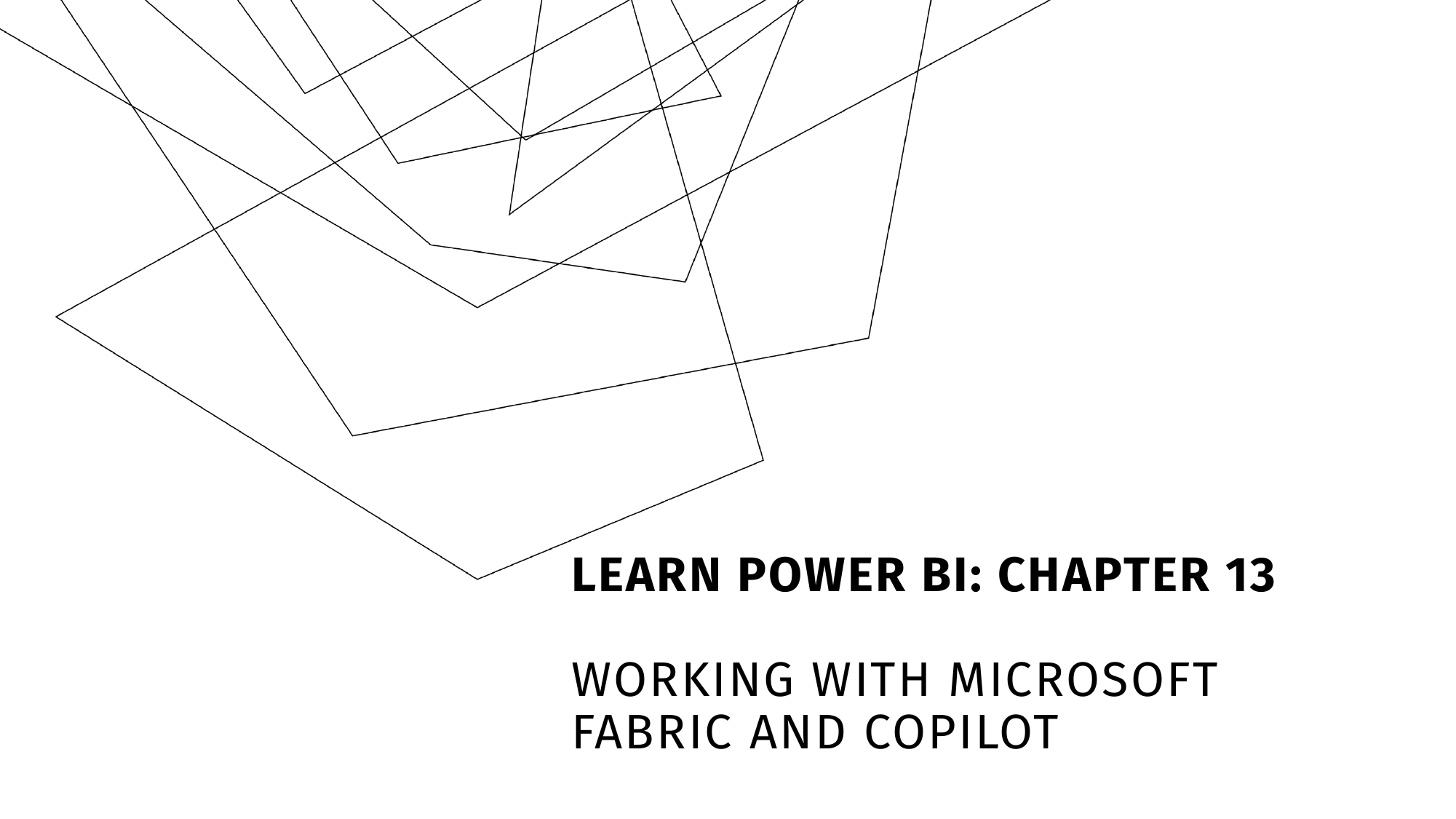

# Learn Power BI: Chapter 13 Working with Microsoft Fabric and Copilot